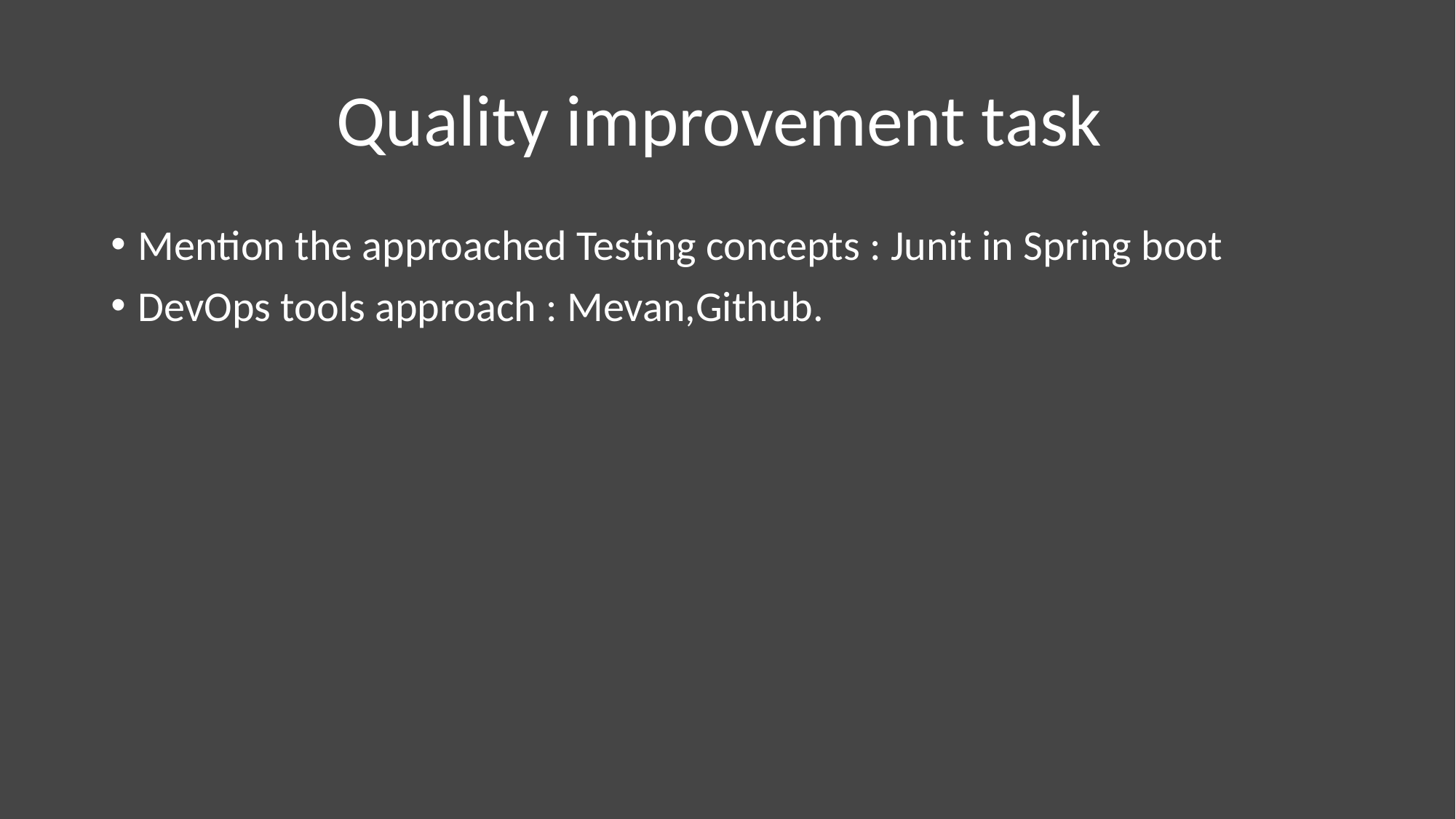

# Quality improvement task
Mention the approached Testing concepts : Junit in Spring boot
DevOps tools approach : Mevan,Github.